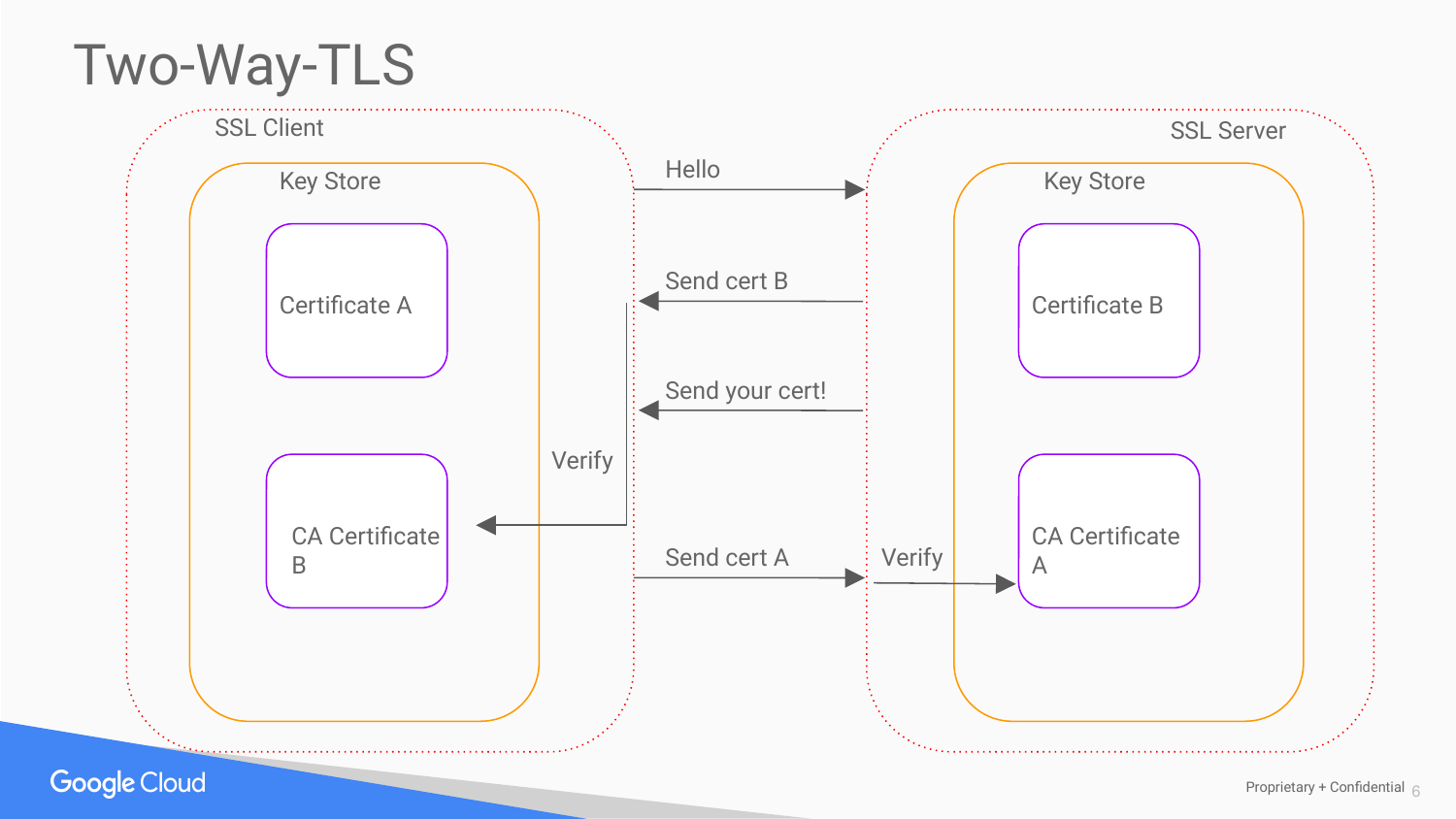

Two-Way-TLS
SSL Client
SSL Server

Hello
Key Store
Key Store

Send cert B
Certificate A
Certificate B
Send your cert!
Verify

CA Certificate B
CA Certificate A
Send cert A
Verify
6